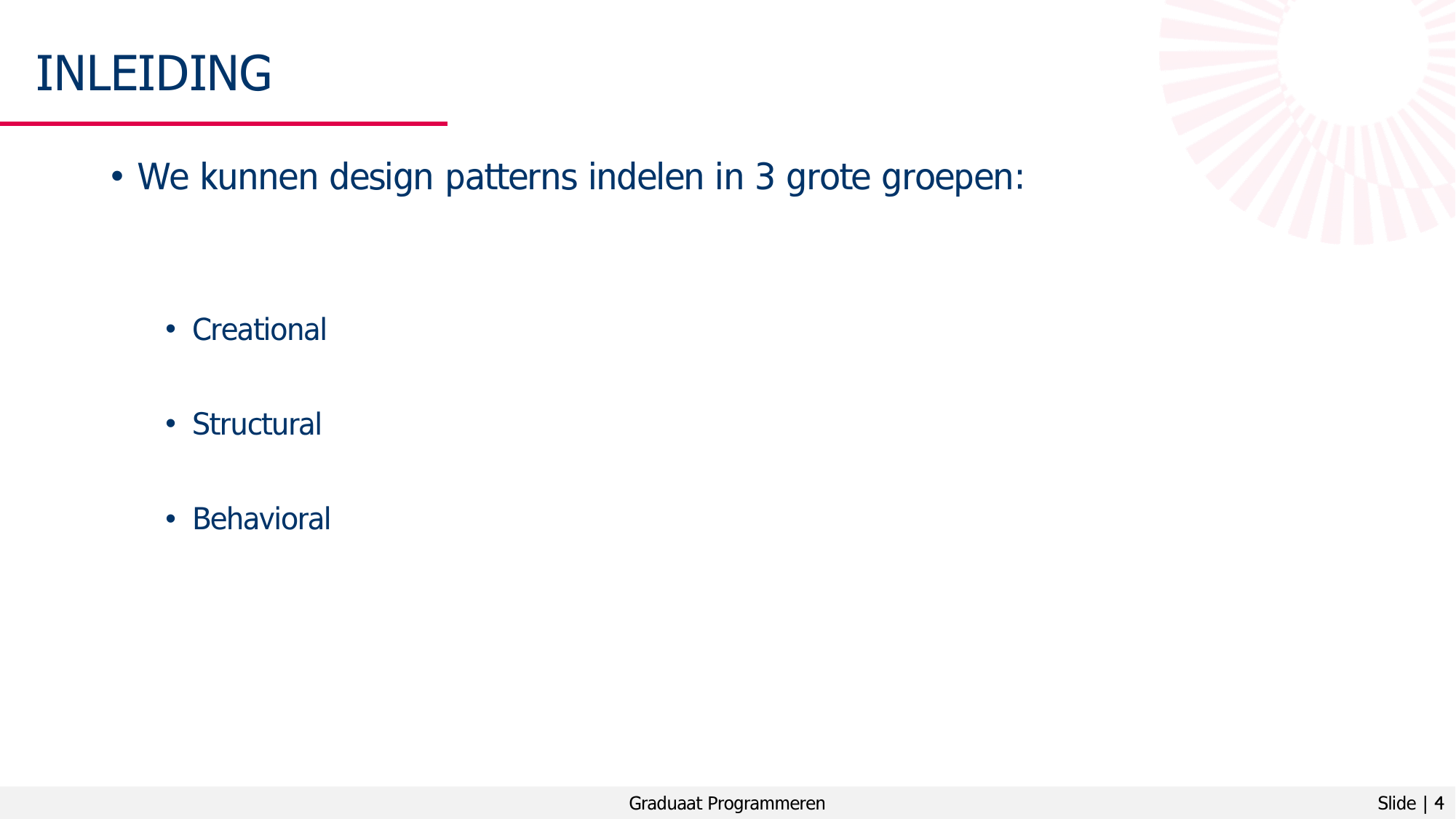

# Inleiding
We kunnen design patterns indelen in 3 grote groepen:

Creational

Structural

Behavioral